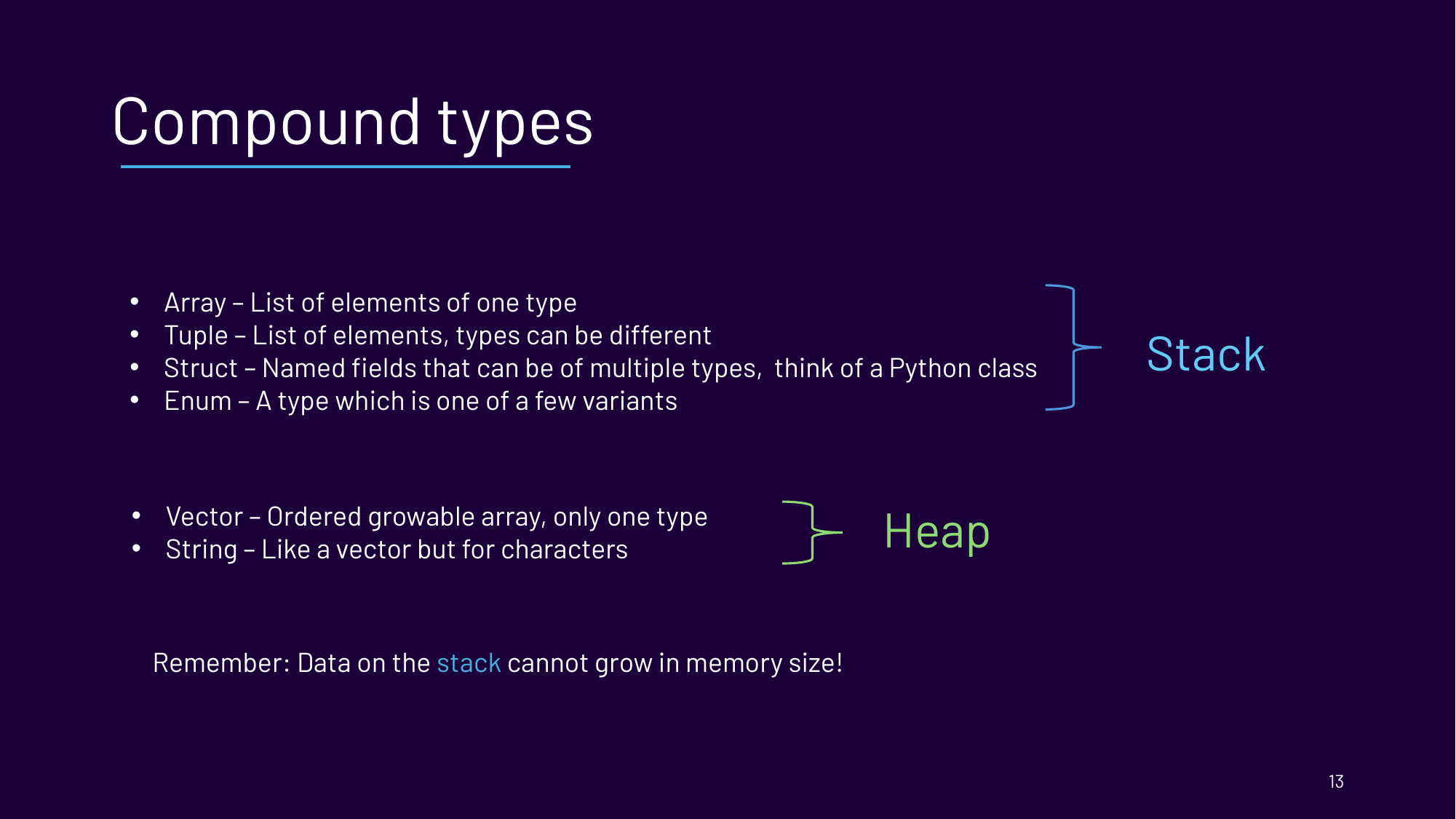

# Compound types
Array – List of elements of one type
Tuple – List of elements, types can be different
Struct – Named fields that can be of multiple types,  think of a Python class
Enum – A type which is one of a few variants

Stack
Vector – Ordered growable array, only one type
String – Like a vector but for characters
Heap

Remember: Data on the stack cannot grow in memory size!
13